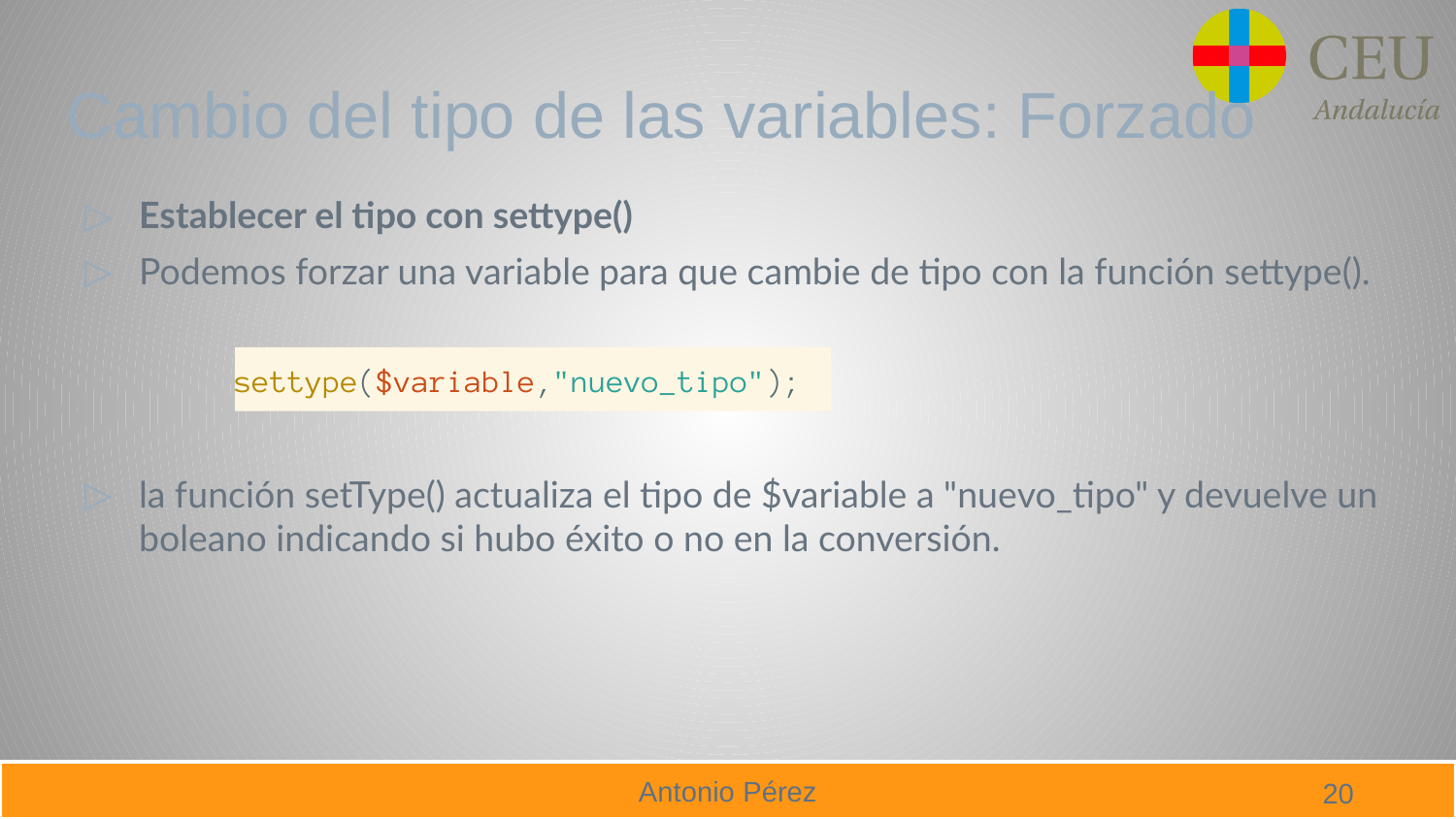

Cambio del tipo de las variables: Forzado
Establecer el tipo con settype()
Podemos forzar una variable para que cambie de tipo con la función settype().

la función setType() actualiza el tipo de $variable a "nuevo_tipo" y devuelve un boleano indicando si hubo éxito o no en la conversión.
settype($variable,"nuevo_tipo");
20